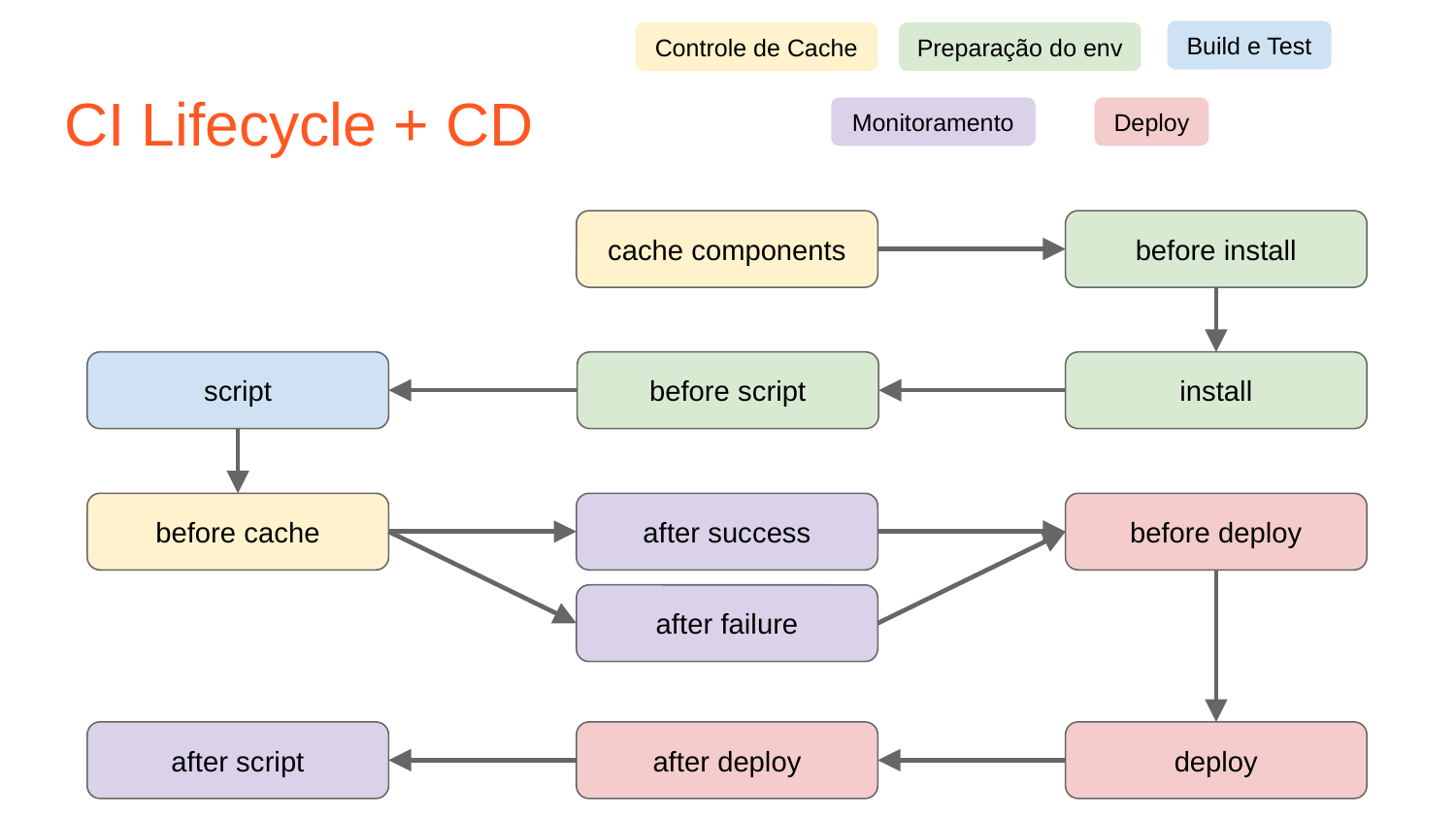

Build e Test
Controle de Cache
Preparação do env
# CI Lifecycle + CD
Monitoramento
Deploy
cache components
before install
script
before script
install
before cache
after success
before deploy
after failure
after script
after deploy
deploy